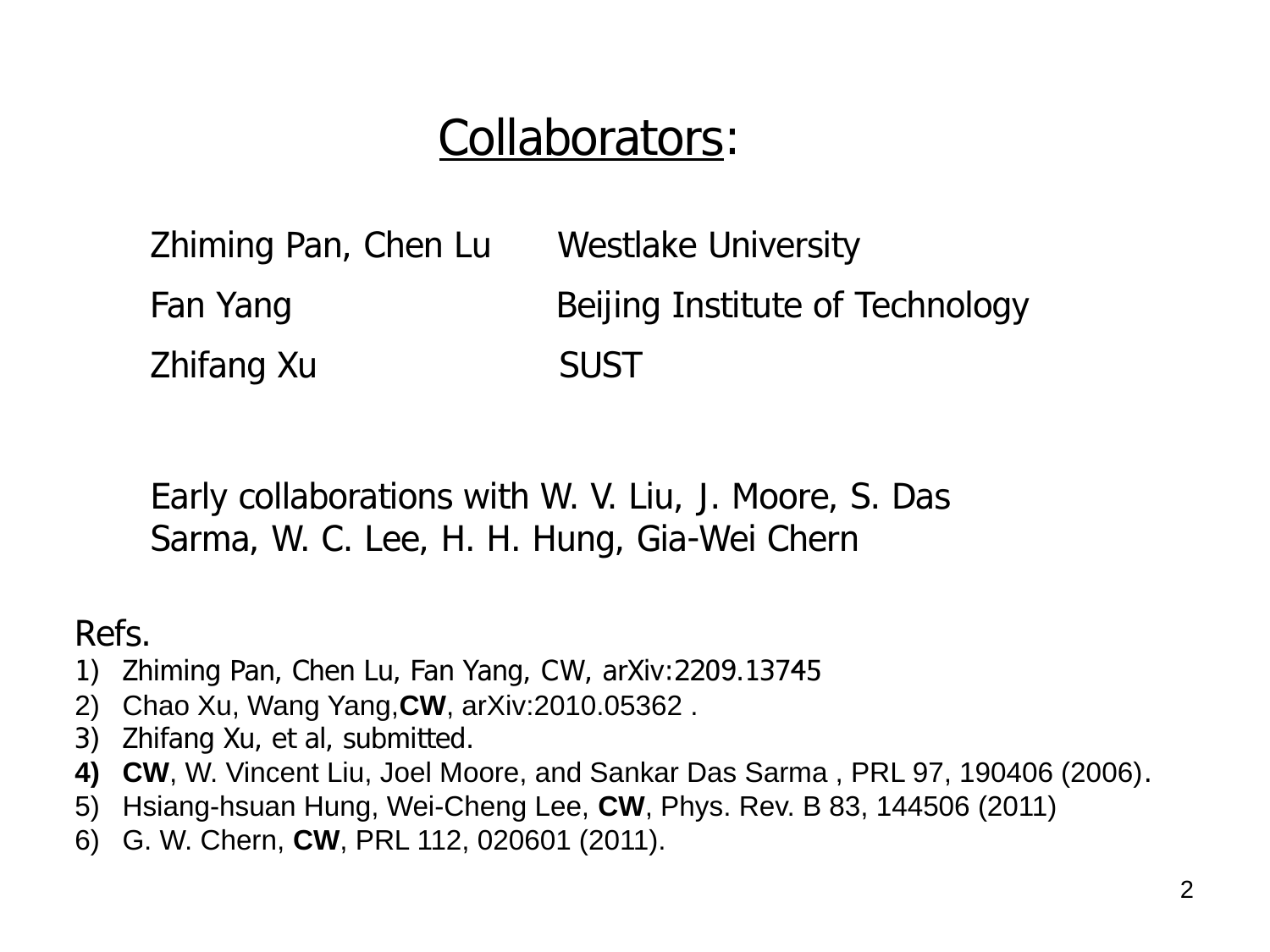

Collaborators:
Zhiming Pan, Chen Lu      Westlake University
Fan Yang                        Beijing Institute of Technology
Zhifang Xu                      SUST
Early collaborations with W. V. Liu, J. Moore, S. Das Sarma, W. C. Lee, H. H. Hung, Gia-Wei Chern
Refs.
Zhiming Pan, Chen Lu, Fan Yang, CW, arXiv:2209.13745
Chao Xu, Wang Yang,CW, arXiv:2010.05362 .
Zhifang Xu, et al, submitted.
CW, W. Vincent Liu, Joel Moore, and Sankar Das Sarma , PRL 97, 190406 (2006).
Hsiang-hsuan Hung, Wei-Cheng Lee, CW, Phys. Rev. B 83, 144506 (2011)
G. W. Chern, CW, PRL 112, 020601 (2011).
2